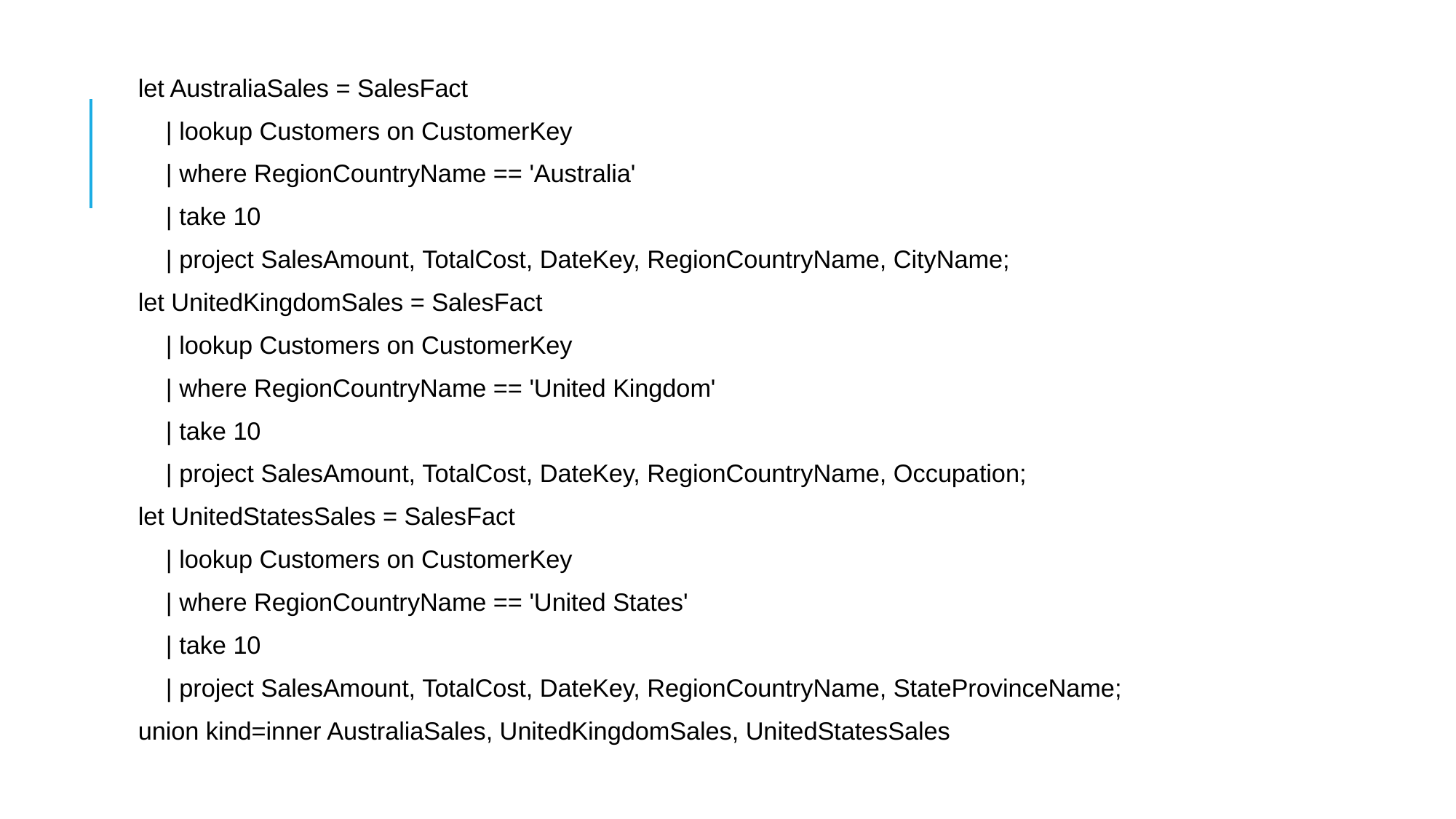

#
let AustraliaSales = SalesFact
    | lookup Customers on CustomerKey
    | where RegionCountryName == 'Australia'
    | take 10
    | project SalesAmount, TotalCost, DateKey, RegionCountryName, CityName;
let UnitedKingdomSales = SalesFact
    | lookup Customers on CustomerKey
    | where RegionCountryName == 'United Kingdom'
    | take 10
    | project SalesAmount, TotalCost, DateKey, RegionCountryName, Occupation;
let UnitedStatesSales = SalesFact
    | lookup Customers on CustomerKey
    | where RegionCountryName == 'United States'
    | take 10
    | project SalesAmount, TotalCost, DateKey, RegionCountryName, StateProvinceName;
union kind=inner AustraliaSales, UnitedKingdomSales, UnitedStatesSales